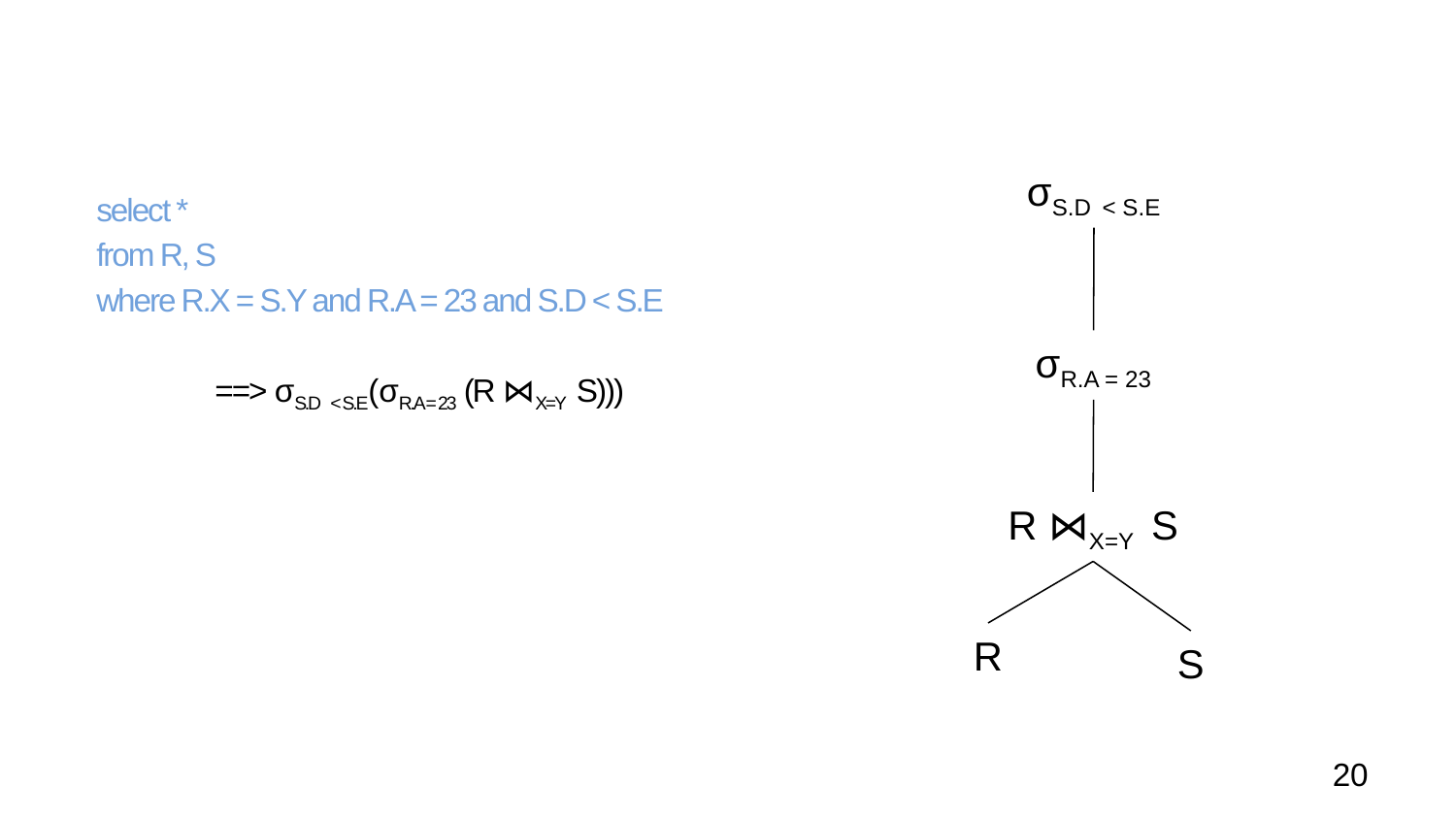

#
σS.D < S.E
select *
from R, S
where R.X = S.Y and R.A = 23 and S.D < S.E

==> σS.D < S.E(σR.A = 23 (R ⋈X=Y  S)))
σR.A = 23
R ⋈X=Y  S
R
S
20